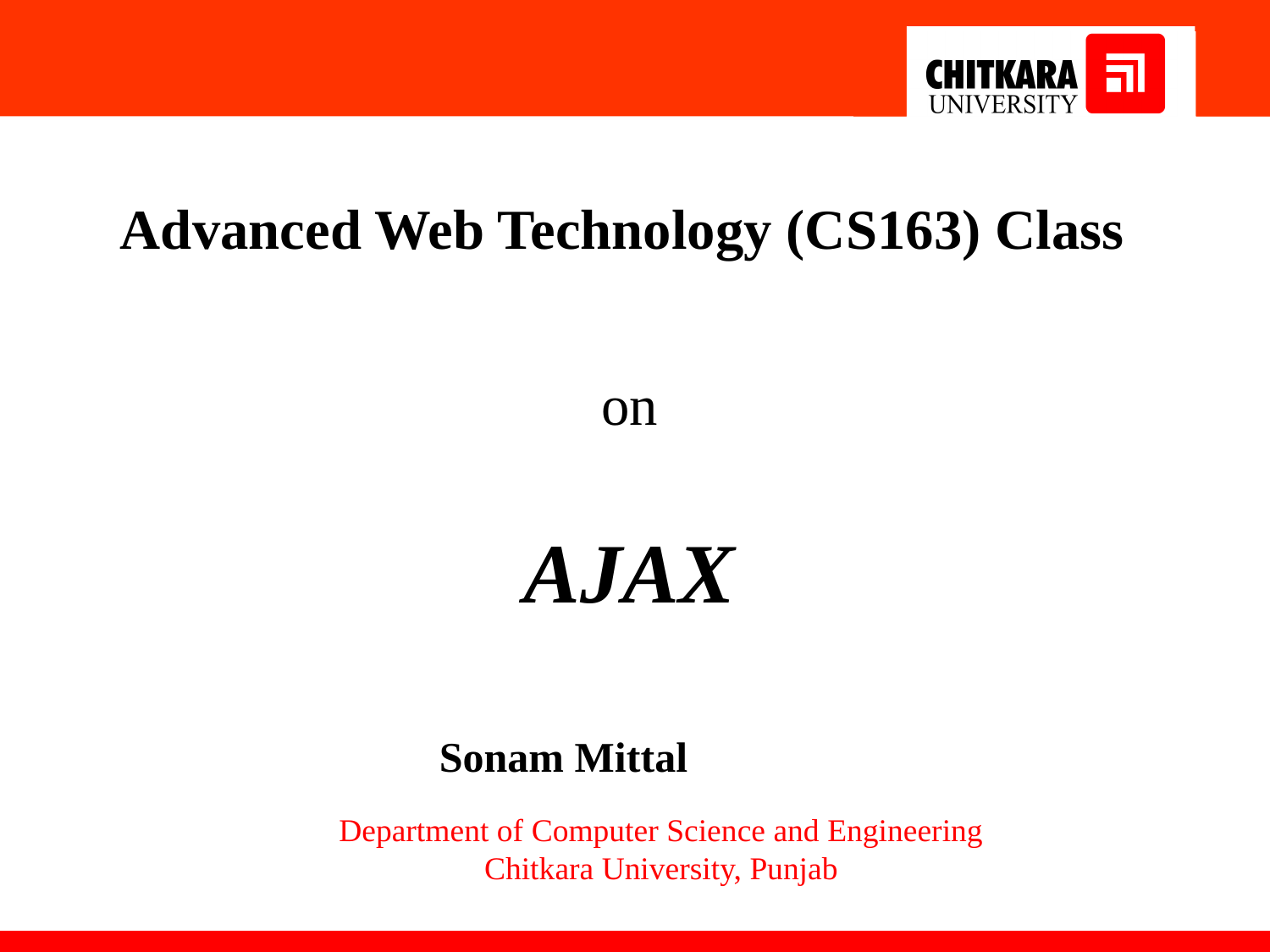

Advanced Web Technology (CS163) Class

on

AJAX
Sonam Mittal
Department of Computer Science and Engineering
Chitkara University, Punjab